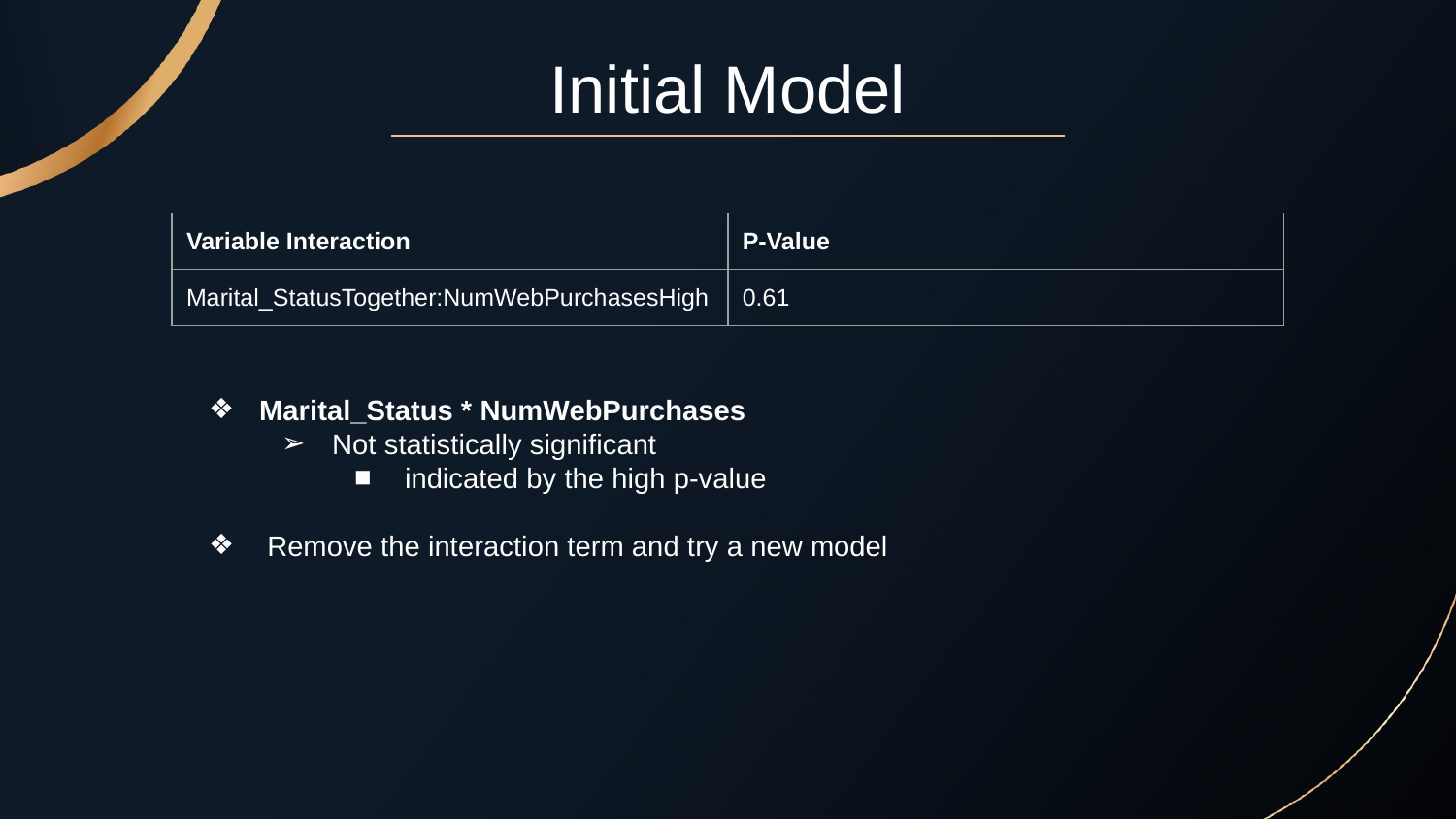

# Initial Model
| Variable Interaction | P-Value |
| --- | --- |
| Marital\_StatusTogether:NumWebPurchasesHigh | 0.61 |
Marital_Status * NumWebPurchases
Not statistically significant
indicated by the high p-value

 Remove the interaction term and try a new model